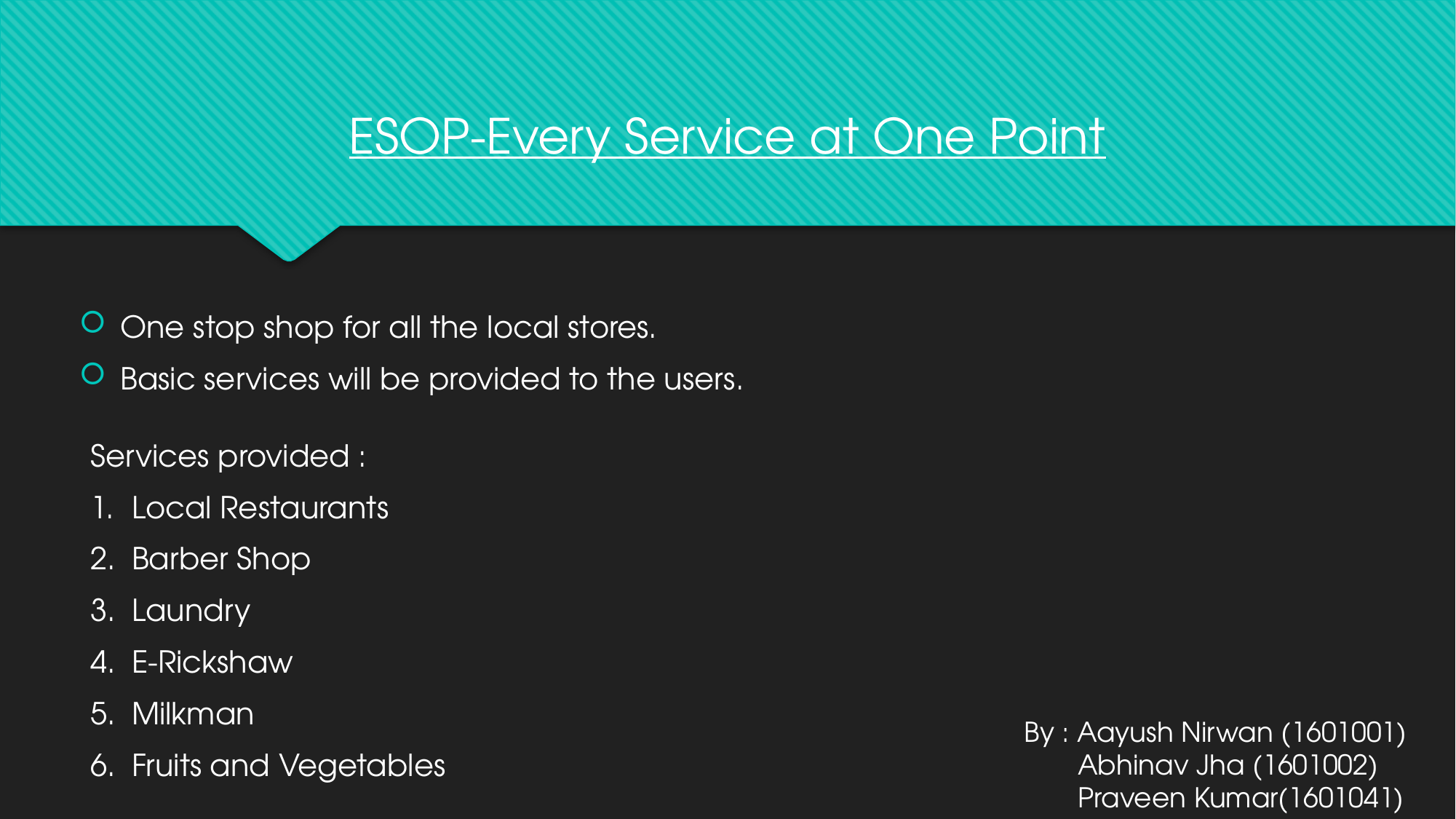

ESOP-Every Service at One Point

One stop shop for all the local stores.
Basic services will be provided to the users.

Services provided :
Local Restaurants
Barber Shop
Laundry
E-Rickshaw
Milkman
Fruits and Vegetables
By : Aayush Nirwan (1601001)
       Abhinav Jha (1601002)
       Praveen Kumar(1601041)